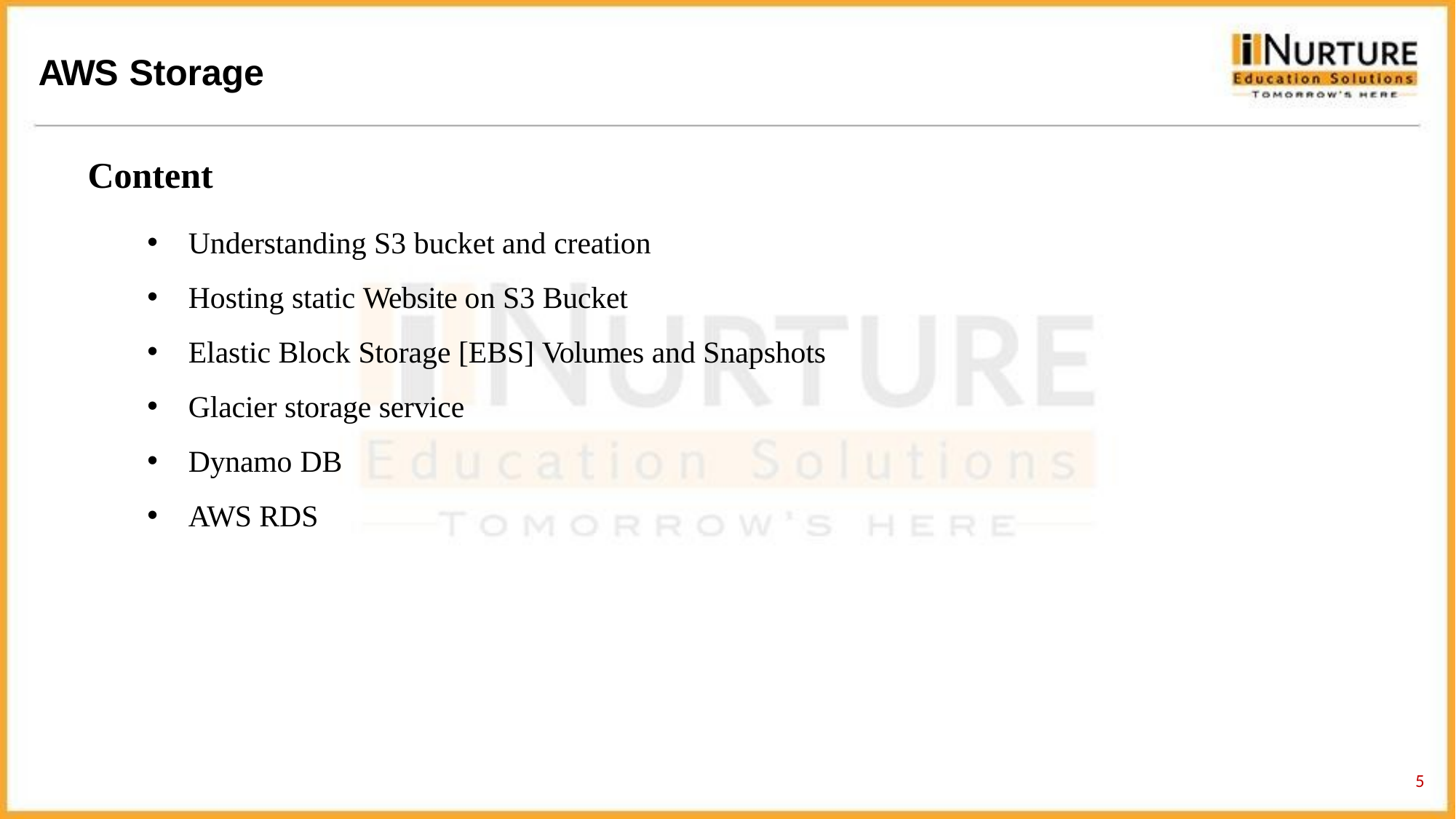

# AWS Storage
Content
Understanding S3 bucket and creation
Hosting static Website on S3 Bucket
Elastic Block Storage [EBS] Volumes and Snapshots
Glacier storage service
Dynamo DB
AWS RDS
5